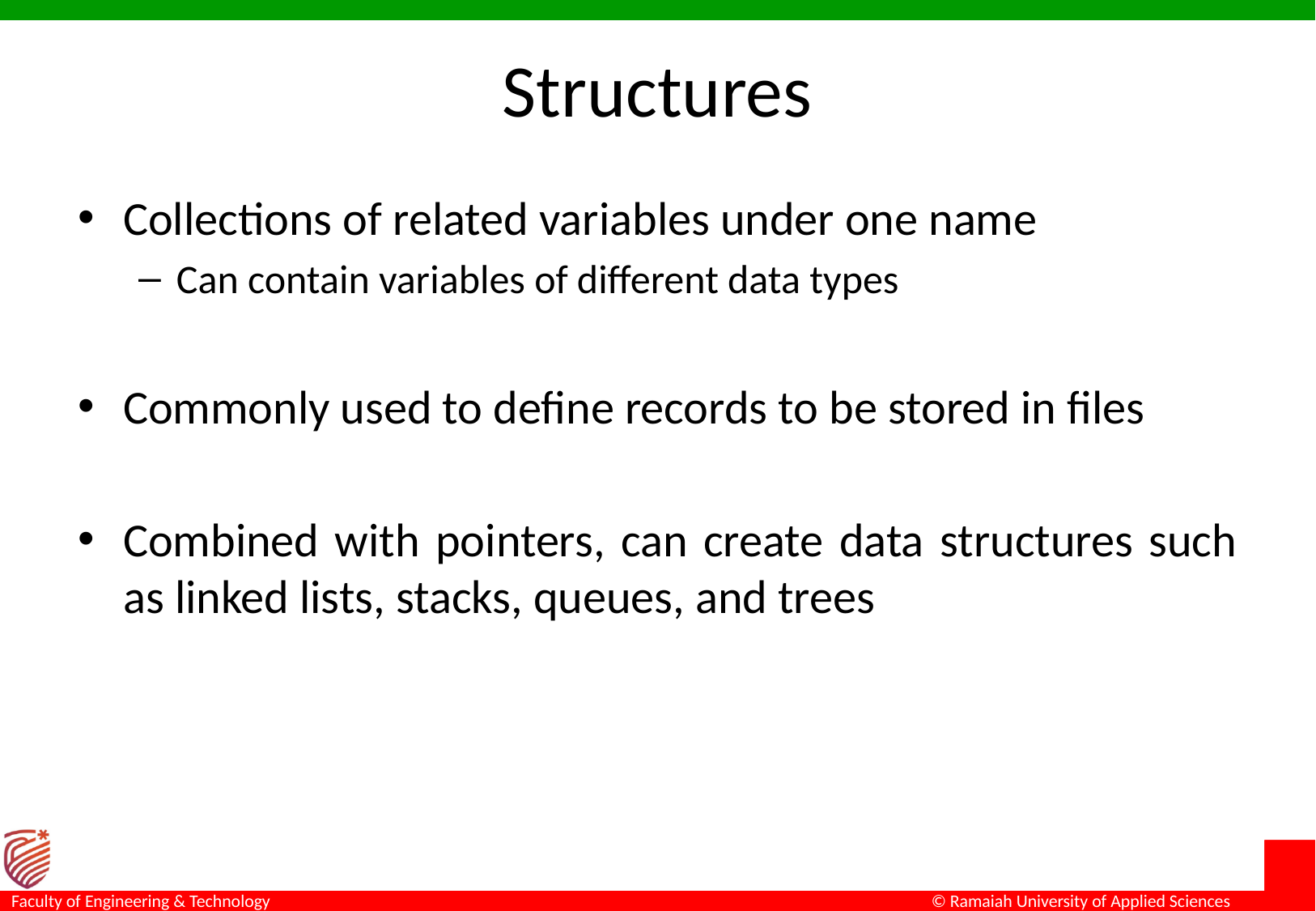

# Structures
Collections of related variables under one name
Can contain variables of different data types

Commonly used to define records to be stored in files

Combined with pointers, can create data structures such as linked lists, stacks, queues, and trees